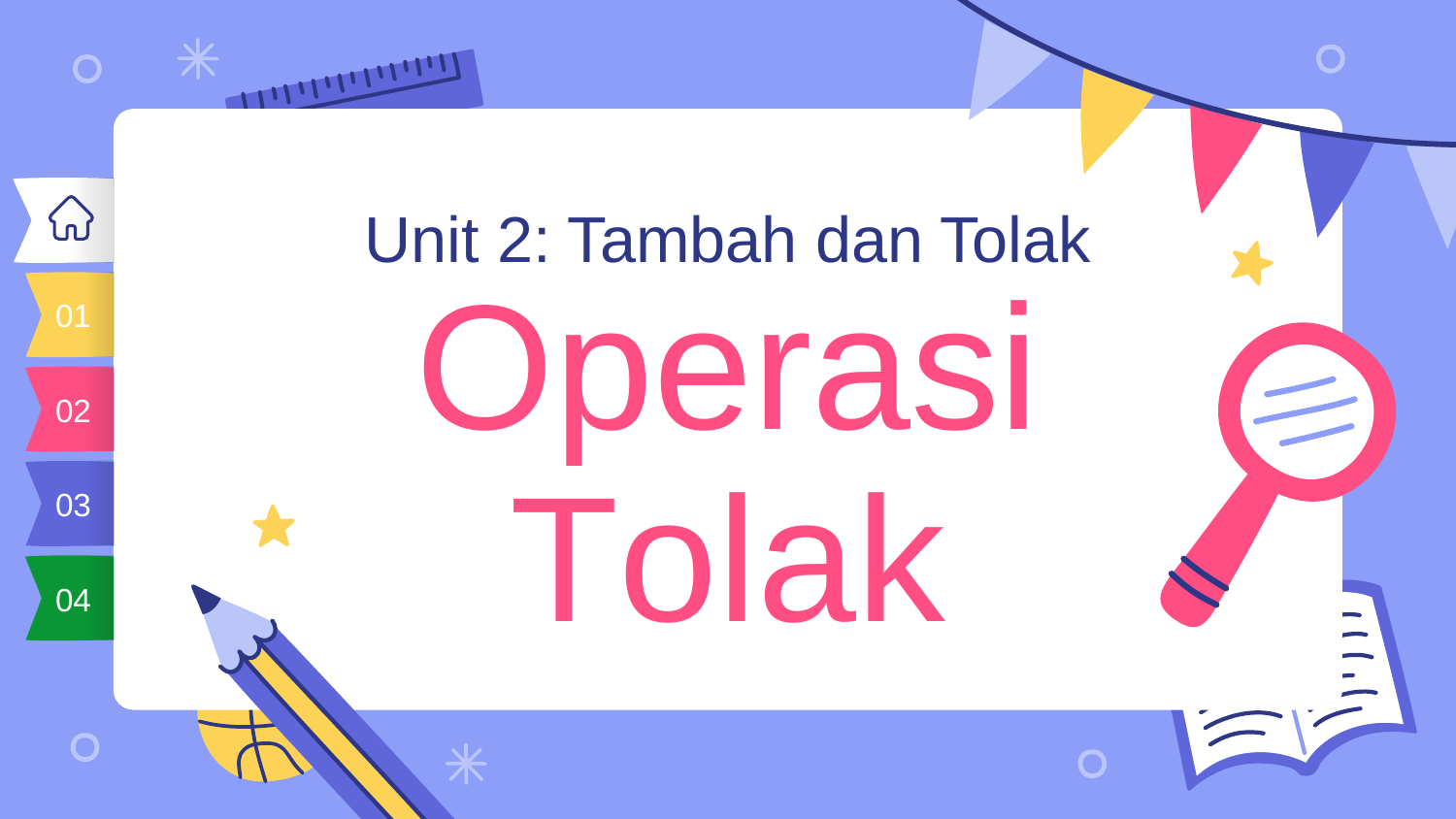

# Unit 2: Tambah dan Tolak Operasi Tolak

01

02

03

04